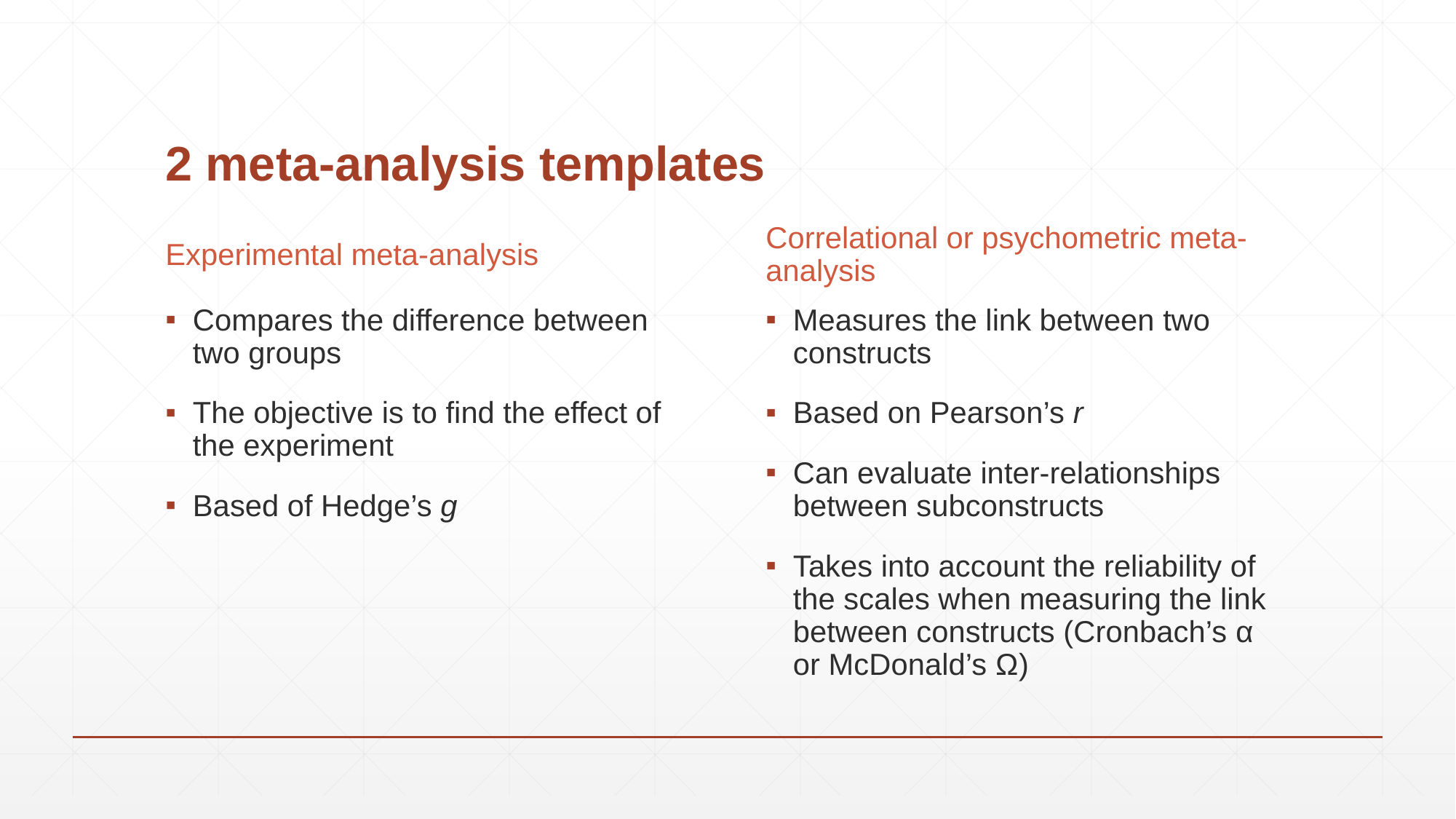

# 2 meta-analysis templates
Experimental meta-analysis
Correlational or psychometric meta-analysis
Compares the difference between two groups
The objective is to find the effect of the experiment
Based of Hedge’s g
Measures the link between two constructs
Based on Pearson’s r
Can evaluate inter-relationships between subconstructs
Takes into account the reliability of the scales when measuring the link between constructs (Cronbach’s α  or McDonald’s Ω)